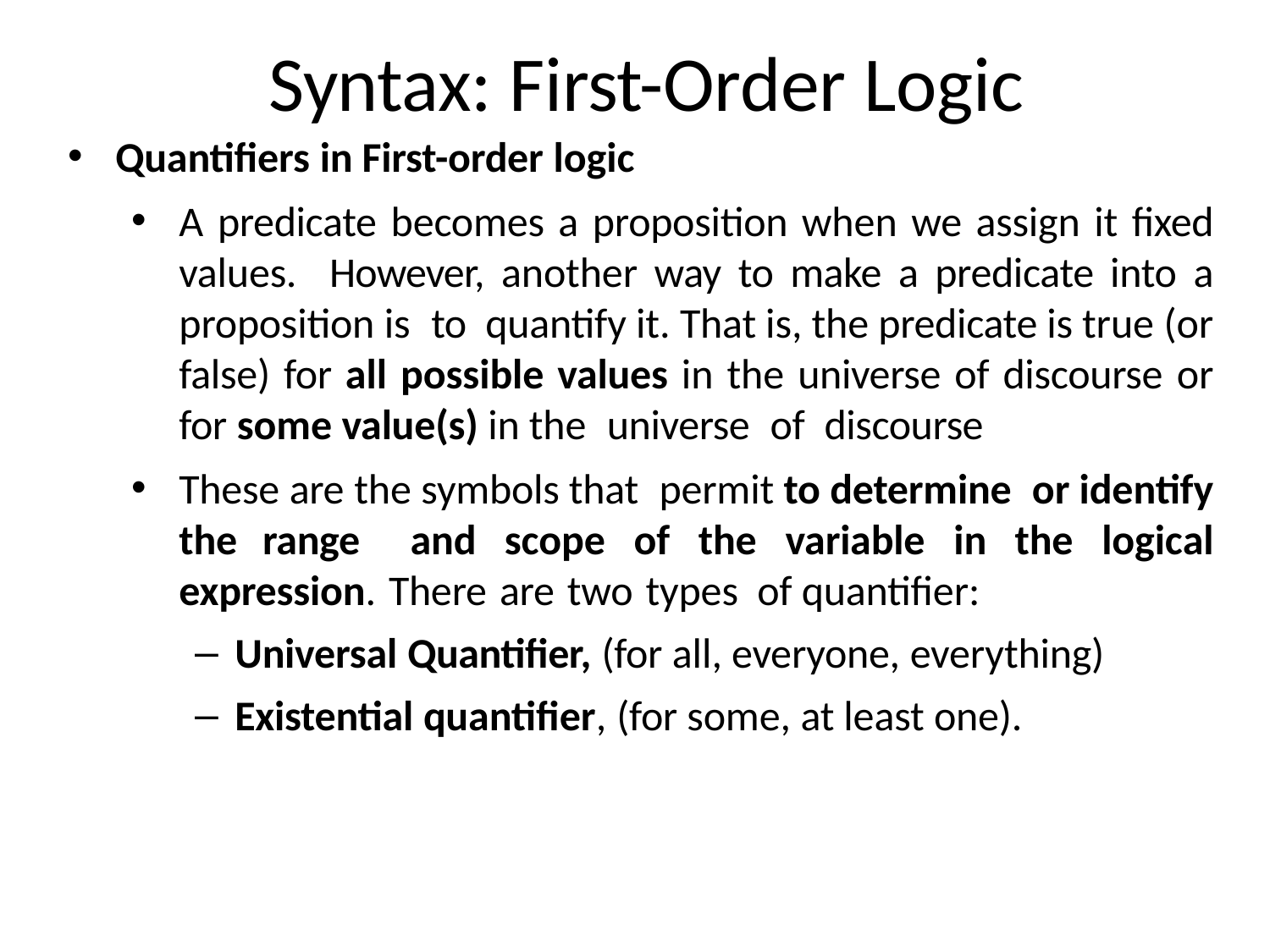

# Syntax: First-Order Logic
Quantifiers in First-order logic
A predicate becomes a proposition when we assign it fixed values.  However, another way to make a predicate into a proposition is to  quantify it. That is, the predicate is true (or false) for all possible values in the universe of discourse or for some value(s) in the universe of  discourse
These are the symbols that permit to determine or identify the range  and scope of the variable in the logical expression. There are two types  of quantifier:
Universal Quantifier, (for all, everyone, everything)
Existential quantifier, (for some, at least one).